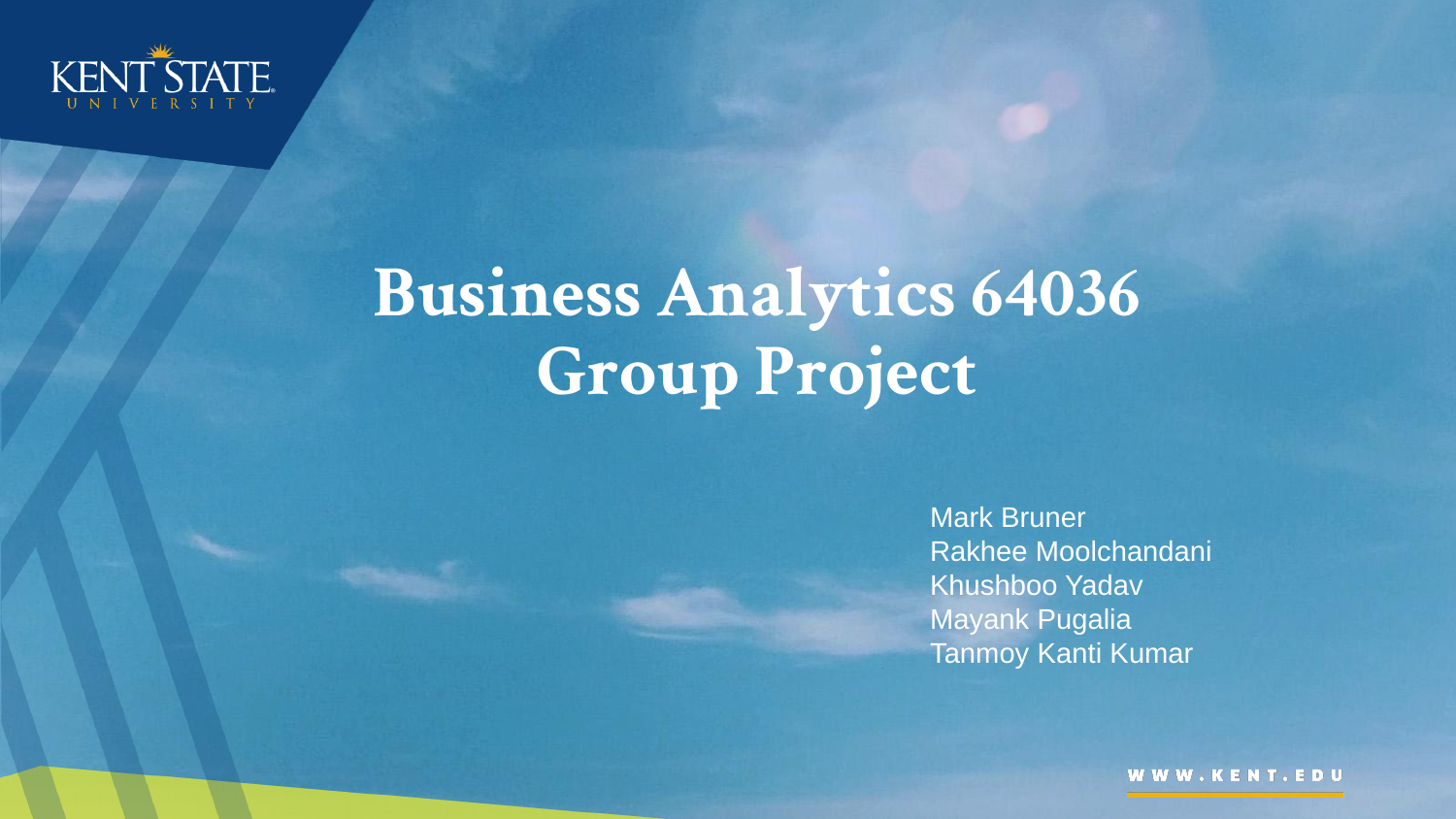

# Business Analytics 64036 Group Project
Mark Bruner
Rakhee Moolchandani
Khushboo Yadav
Mayank Pugalia
Tanmoy Kanti Kumar